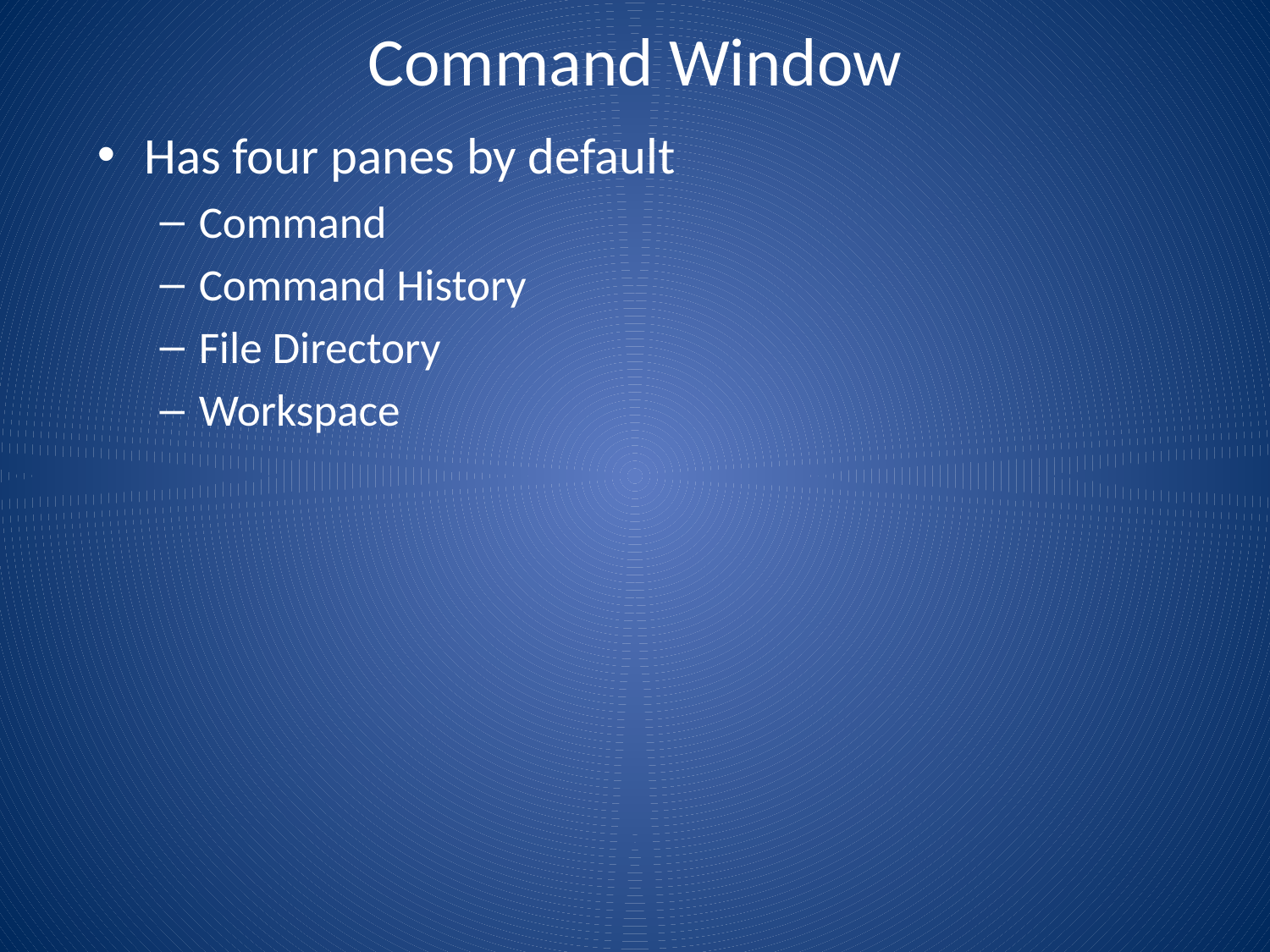

# Command Window
Has four panes by default
Command
Command History
File Directory
Workspace